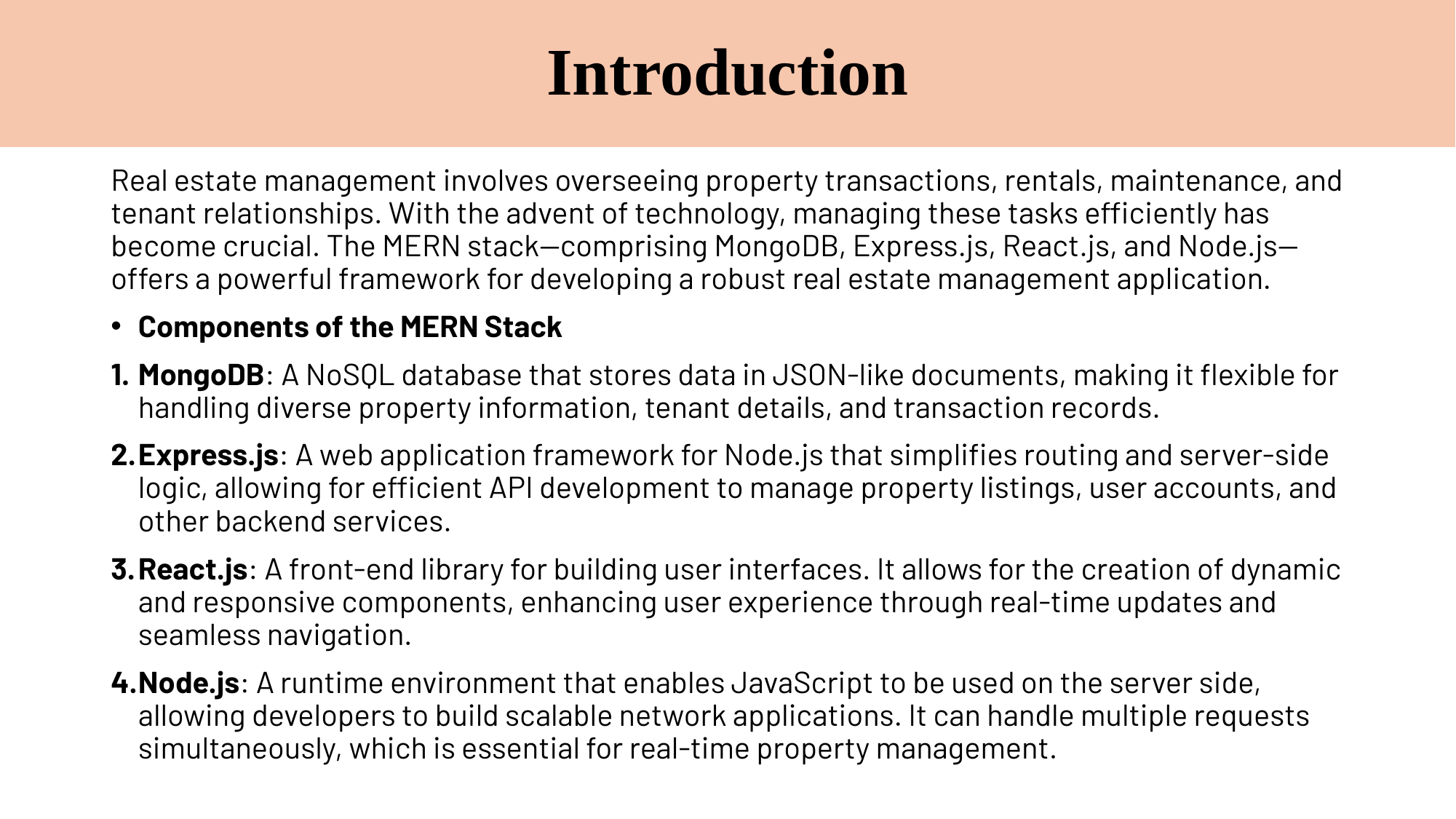

# Introduction
Real estate management involves overseeing property transactions, rentals, maintenance, and tenant relationships. With the advent of technology, managing these tasks efficiently has become crucial. The MERN stack—comprising MongoDB, Express.js, React.js, and Node.js—offers a powerful framework for developing a robust real estate management application.
Components of the MERN Stack
MongoDB: A NoSQL database that stores data in JSON-like documents, making it flexible for handling diverse property information, tenant details, and transaction records.
Express.js: A web application framework for Node.js that simplifies routing and server-side logic, allowing for efficient API development to manage property listings, user accounts, and other backend services.
React.js: A front-end library for building user interfaces. It allows for the creation of dynamic and responsive components, enhancing user experience through real-time updates and seamless navigation.
Node.js: A runtime environment that enables JavaScript to be used on the server side, allowing developers to build scalable network applications. It can handle multiple requests simultaneously, which is essential for real-time property management.